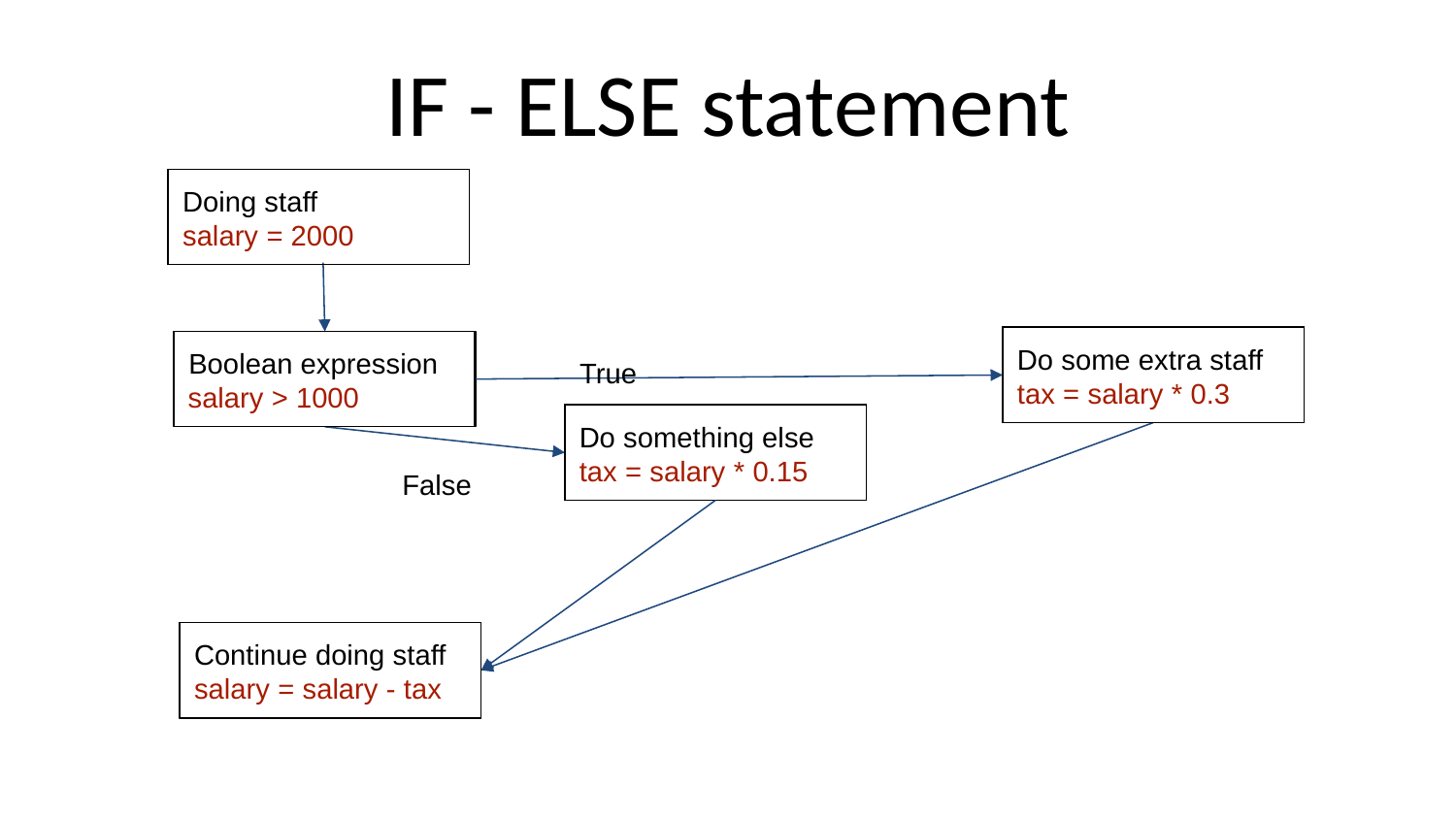

# IF - ELSE statement
Doing staff

salary = 2000

Do some extra staff

tax = salary * 0.3

salary > 1000
Boolean expression
True

tax = salary * 0.15
Do something else
False
Continue doing staff

salary = salary - tax